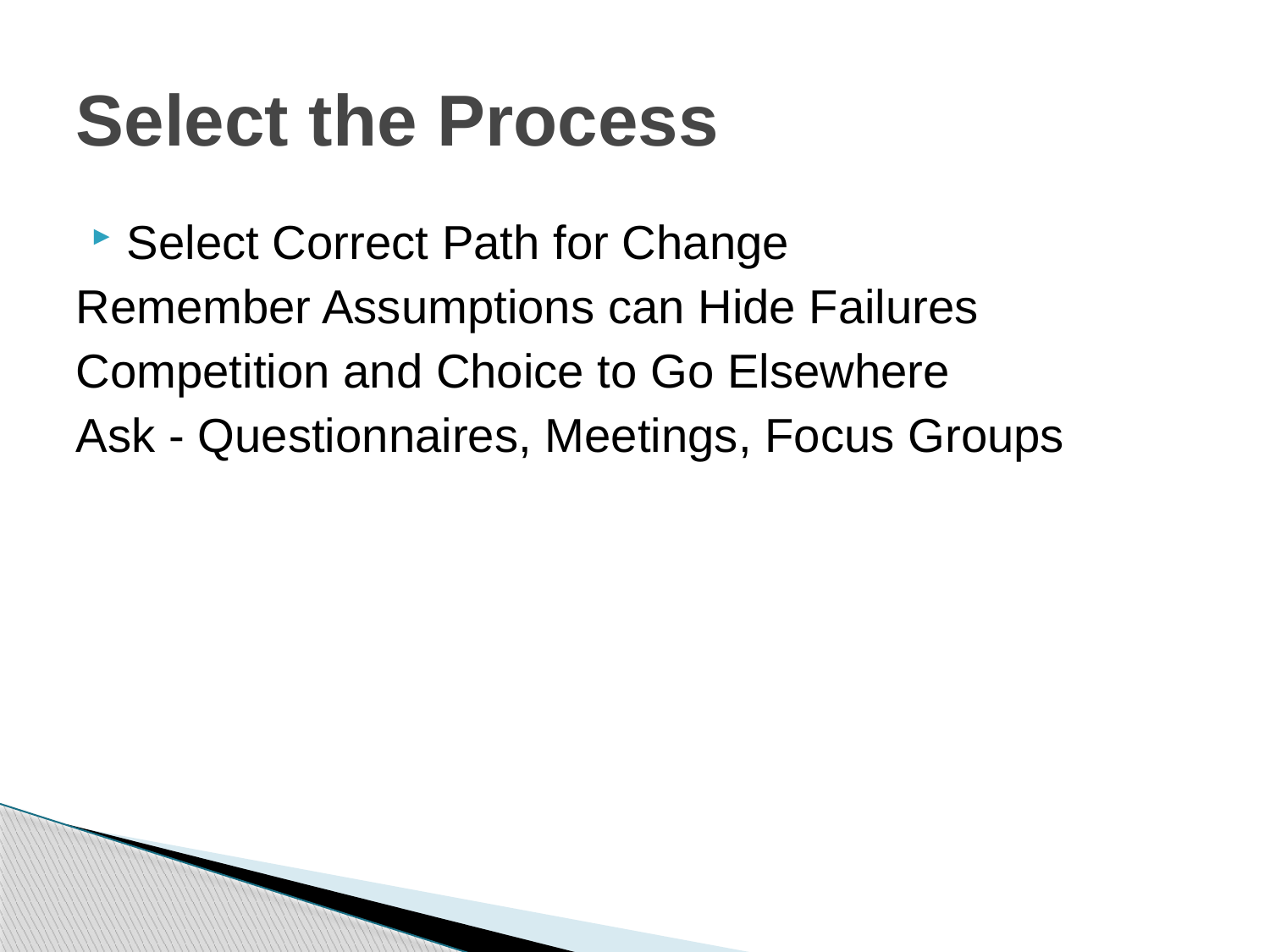

# Select the Process
Select Correct Path for Change
Remember Assumptions can Hide Failures
Competition and Choice to Go Elsewhere
Ask - Questionnaires, Meetings, Focus Groups